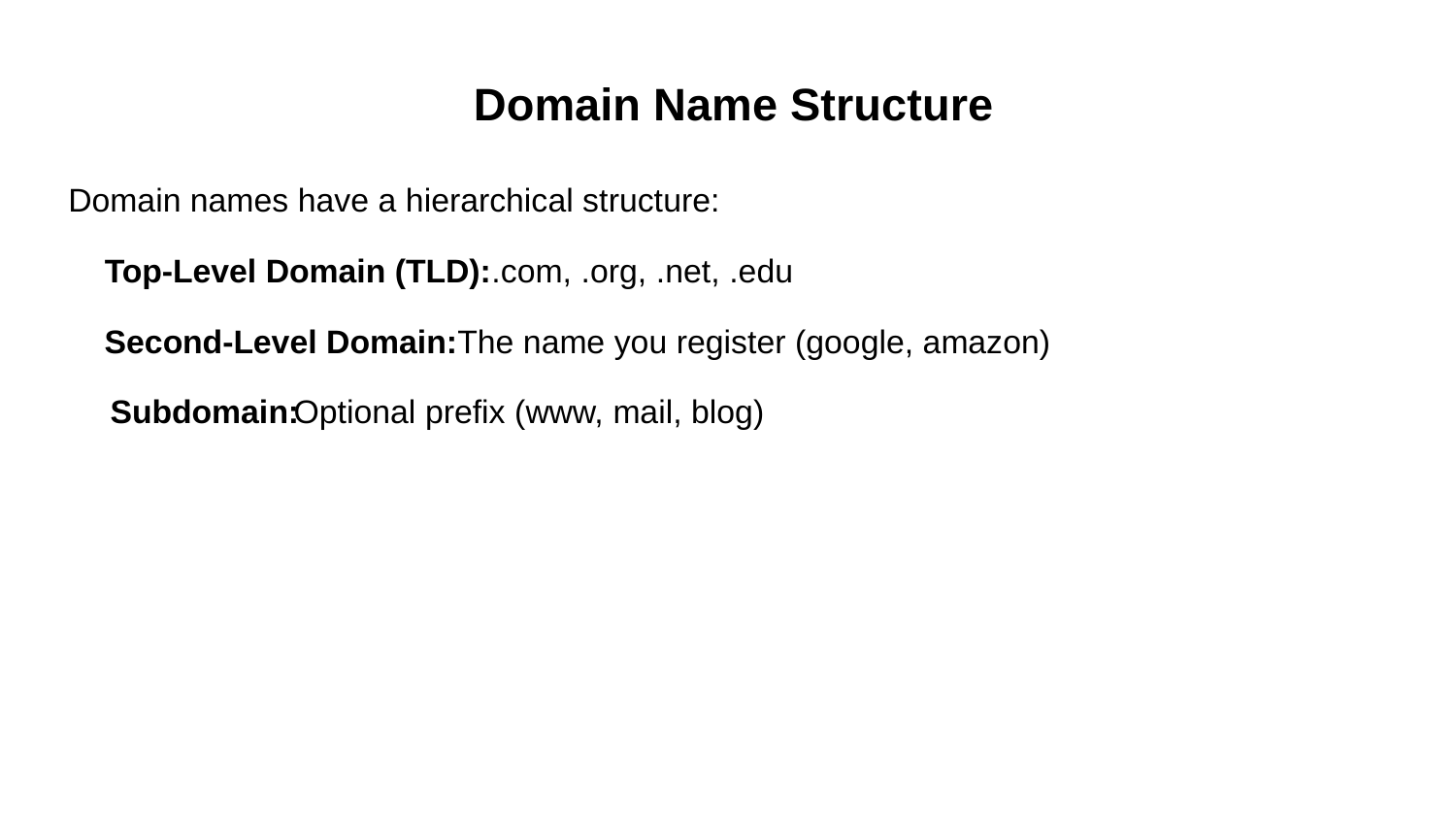

Domain Name Structure
Domain names have a hierarchical structure:
Top-Level Domain (TLD):
.com, .org, .net, .edu
Second-Level Domain:
The name you register (google, amazon)
Subdomain:
Optional prefix (www, mail, blog)